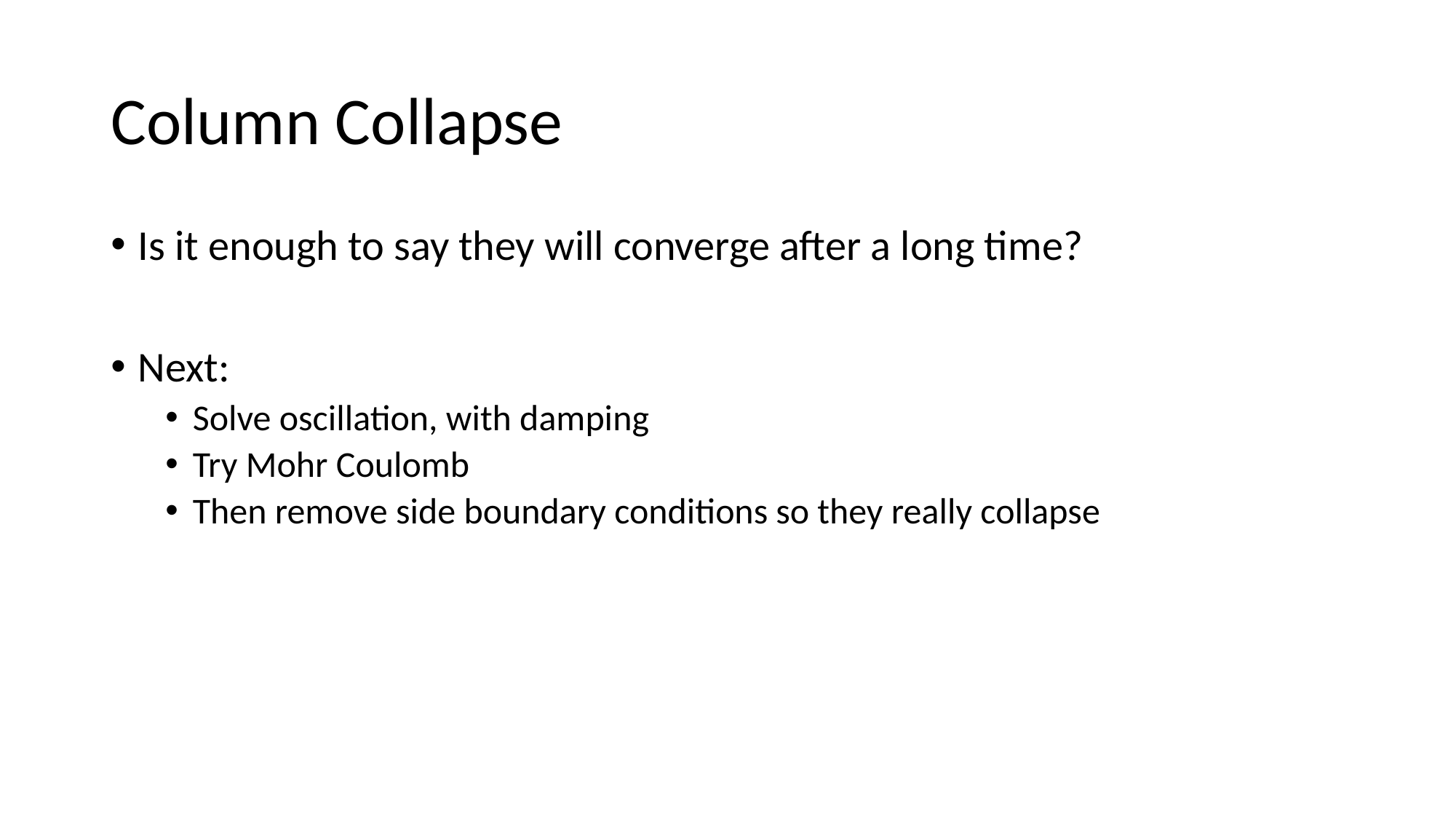

# Column Collapse
Is it enough to say they will converge after a long time?

Next:
Solve oscillation, with damping
Try Mohr Coulomb
Then remove side boundary conditions so they really collapse